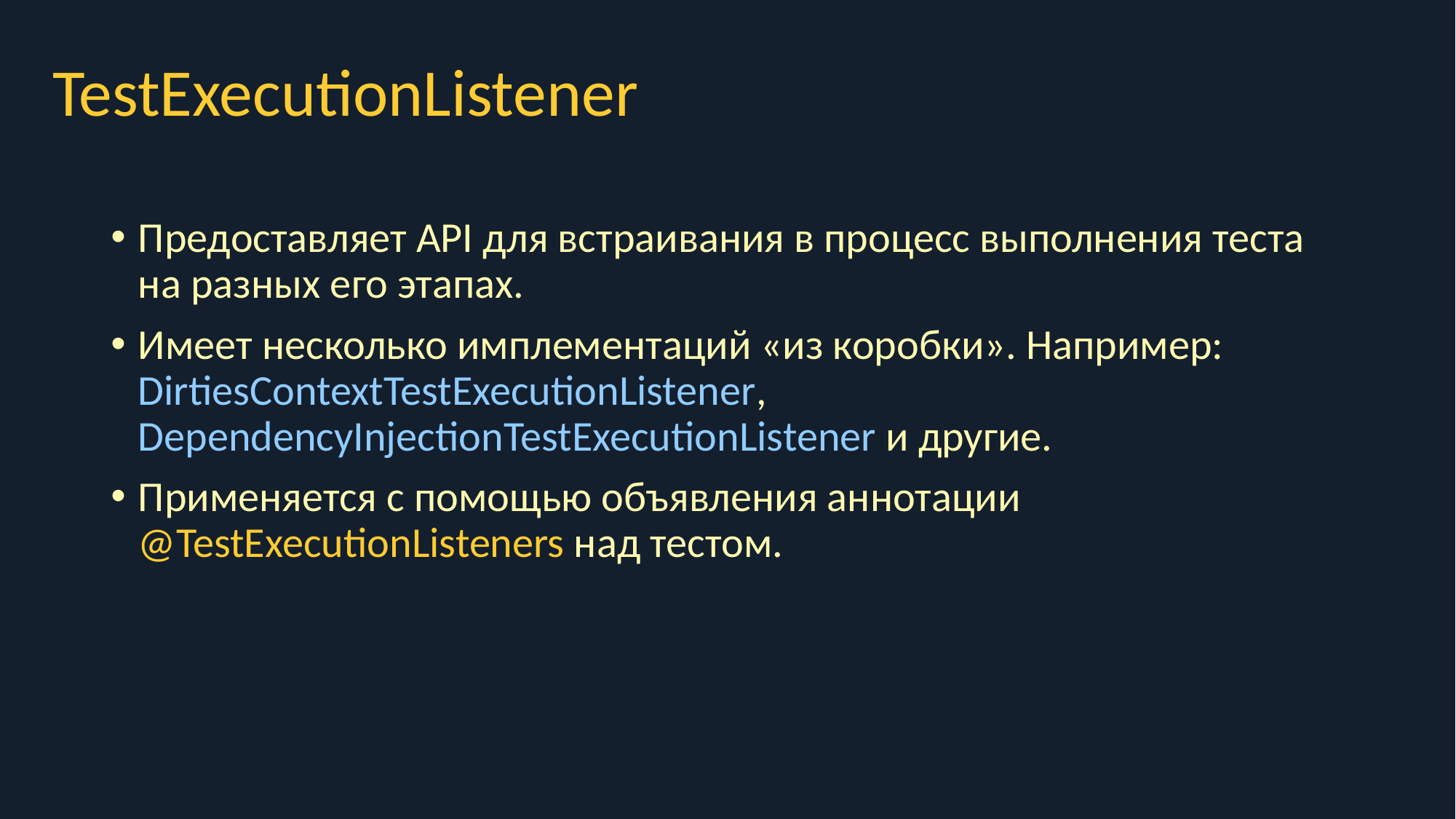

# TestExecutionListener
Предоставляет API для встраивания в процесс выполнения теста на разных его этапах.
Имеет несколько имплементаций «из коробки». Например: DirtiesContextTestExecutionListener, DependencyInjectionTestExecutionListener и другие.
Применяется с помощью объявления аннотации @TestExecutionListeners над тестом.